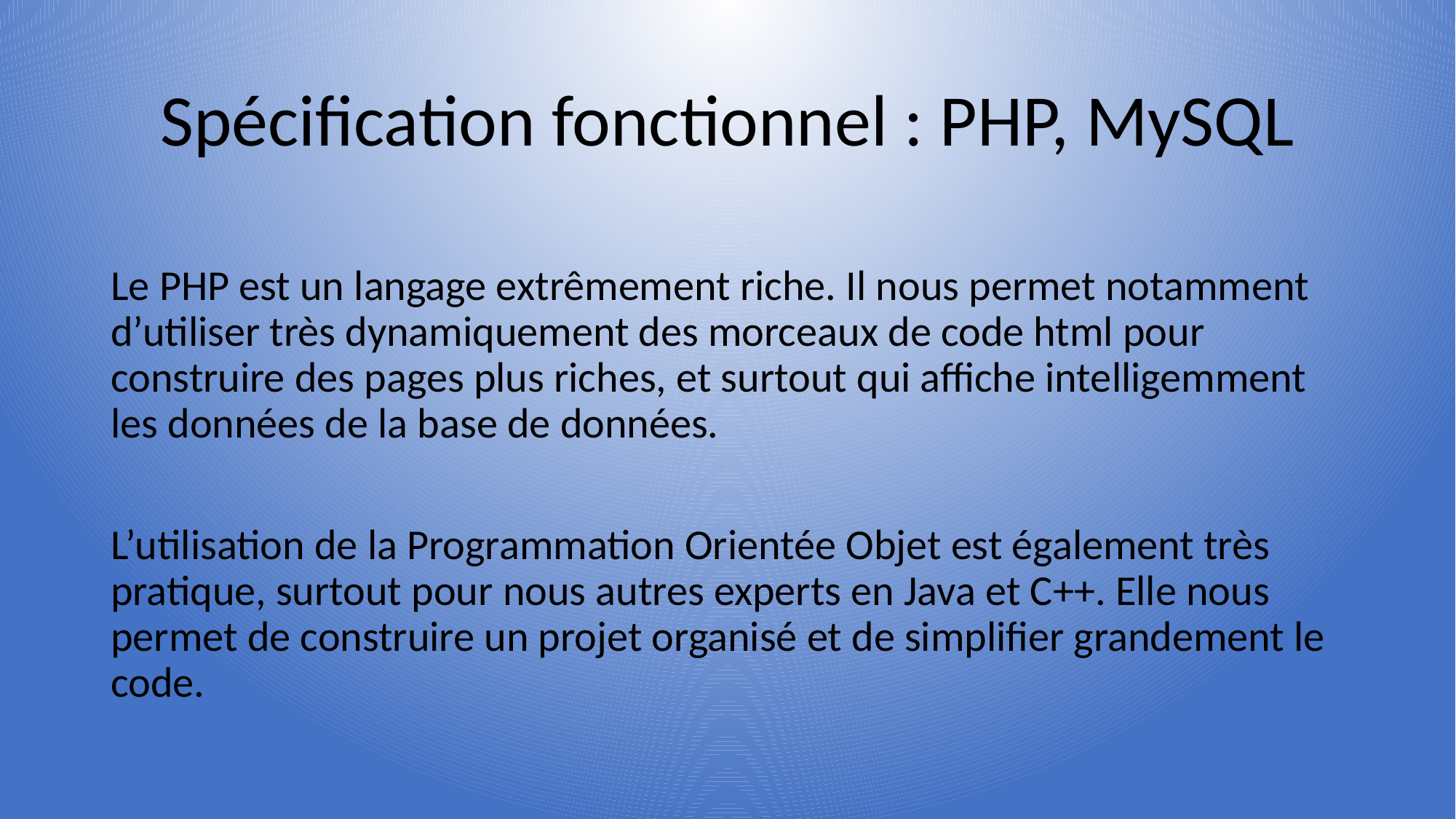

# Spécification fonctionnel : PHP, MySQL

Le PHP est un langage extrêmement riche. Il nous permet notamment d’utiliser très dynamiquement des morceaux de code html pour construire des pages plus riches, et surtout qui affiche intelligemment les données de la base de données.

L’utilisation de la Programmation Orientée Objet est également très pratique, surtout pour nous autres experts en Java et C++. Elle nous permet de construire un projet organisé et de simplifier grandement le code.